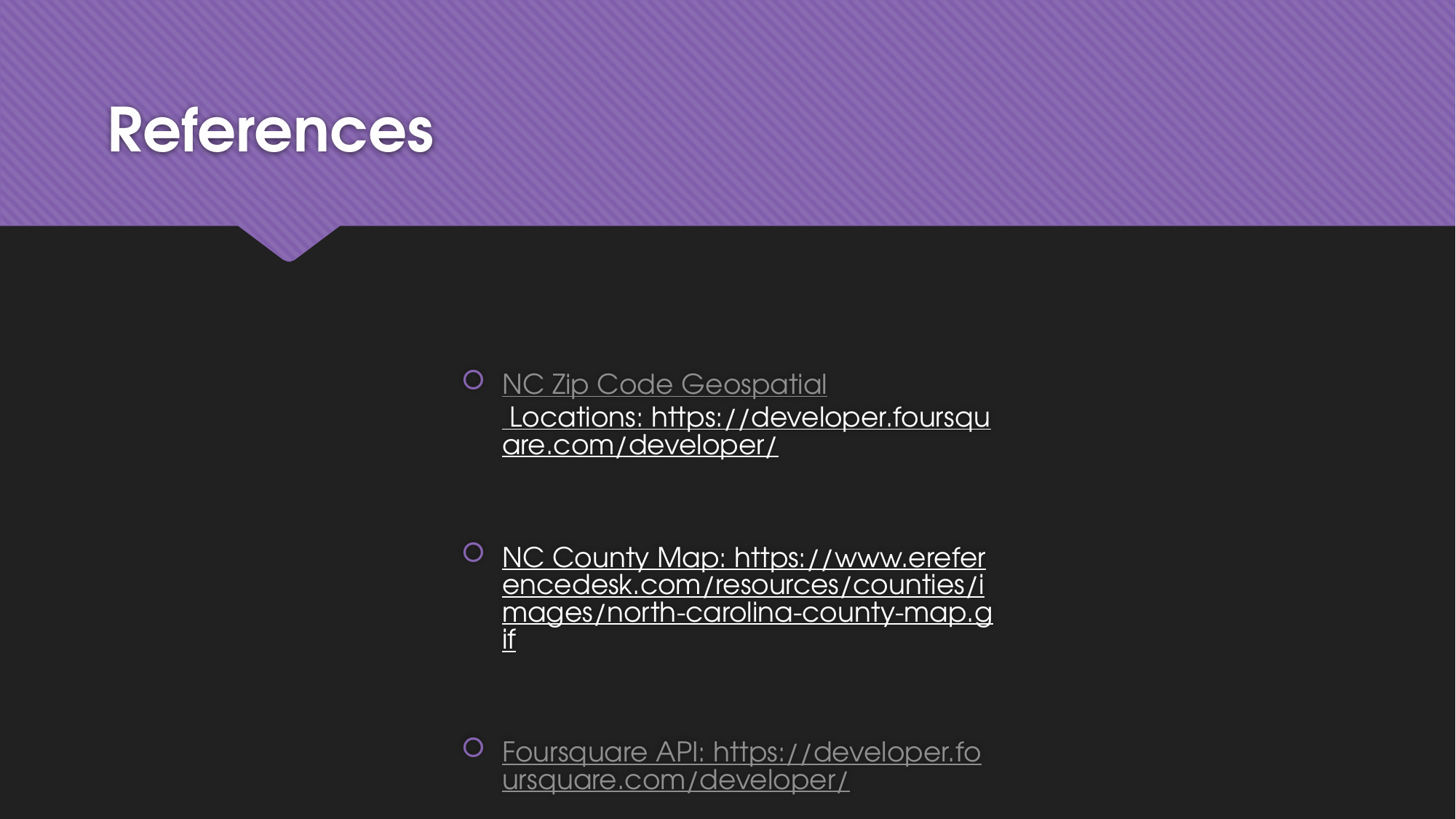

# References
NC Zip Code Geospatial Locations: https://developer.foursquare.com/developer/
NC County Map: https://www.ereferencedesk.com/resources/counties/images/north-carolina-county-map.gif
Foursquare API: https://developer.foursquare.com/developer/